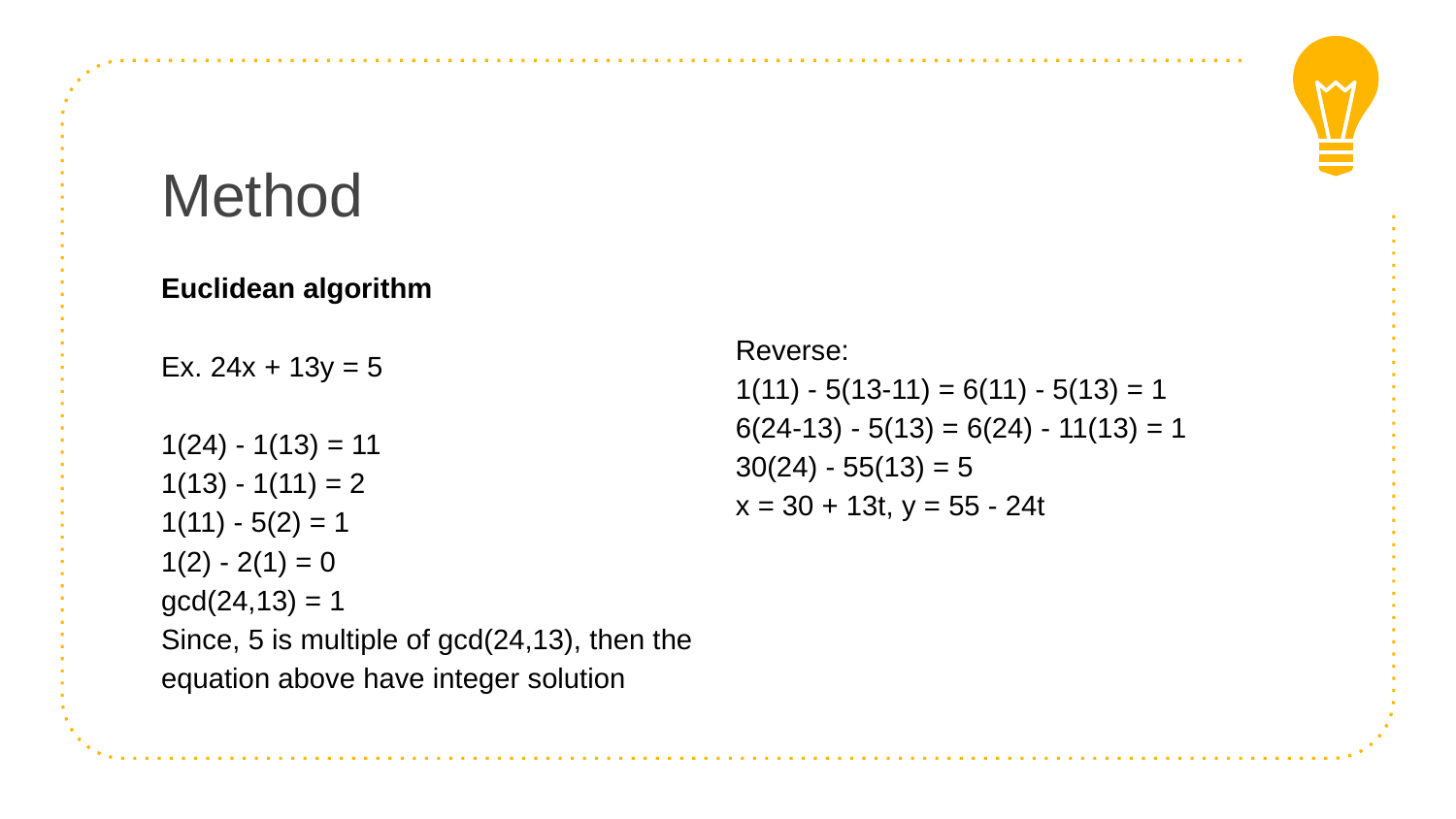

# Method
Euclidean algorithm

Ex. 24x + 13y = 5

1(24) - 1(13) = 11
1(13) - 1(11) = 2
1(11) - 5(2) = 1
1(2) - 2(1) = 0
gcd(24,13) = 1
Since, 5 is multiple of gcd(24,13), then the equation above have integer solution

Reverse:
1(11) - 5(13-11) = 6(11) - 5(13) = 1
6(24-13) - 5(13) = 6(24) - 11(13) = 1
30(24) - 55(13) = 5
x = 30 + 13t, y = 55 - 24t